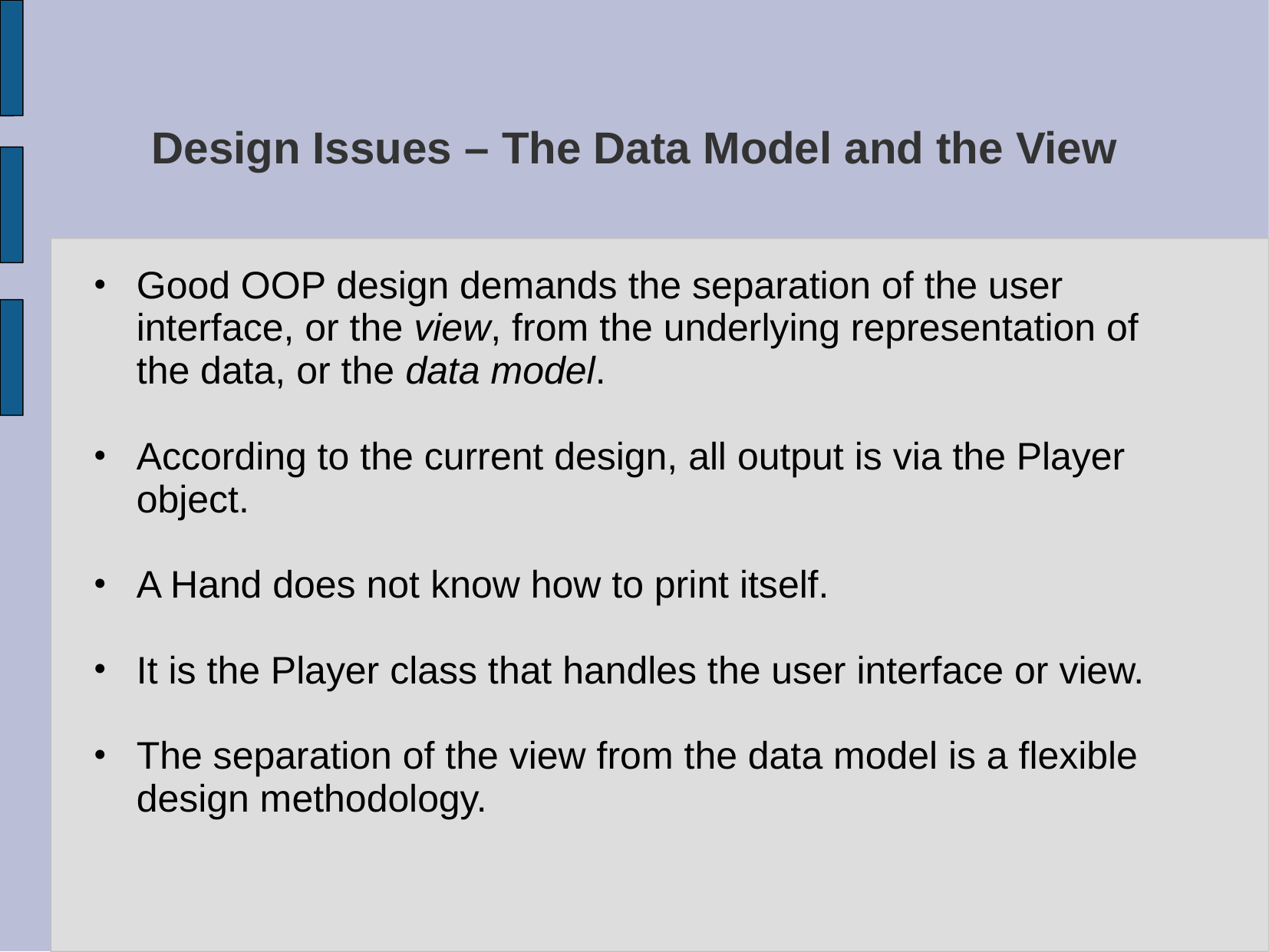

# Design Issues – The Data Model and the View
Good OOP design demands the separation of the user interface, or the view, from the underlying representation of the data, or the data model.

According to the current design, all output is via the Player object.

A Hand does not know how to print itself.

It is the Player class that handles the user interface or view.

The separation of the view from the data model is a flexible design methodology.